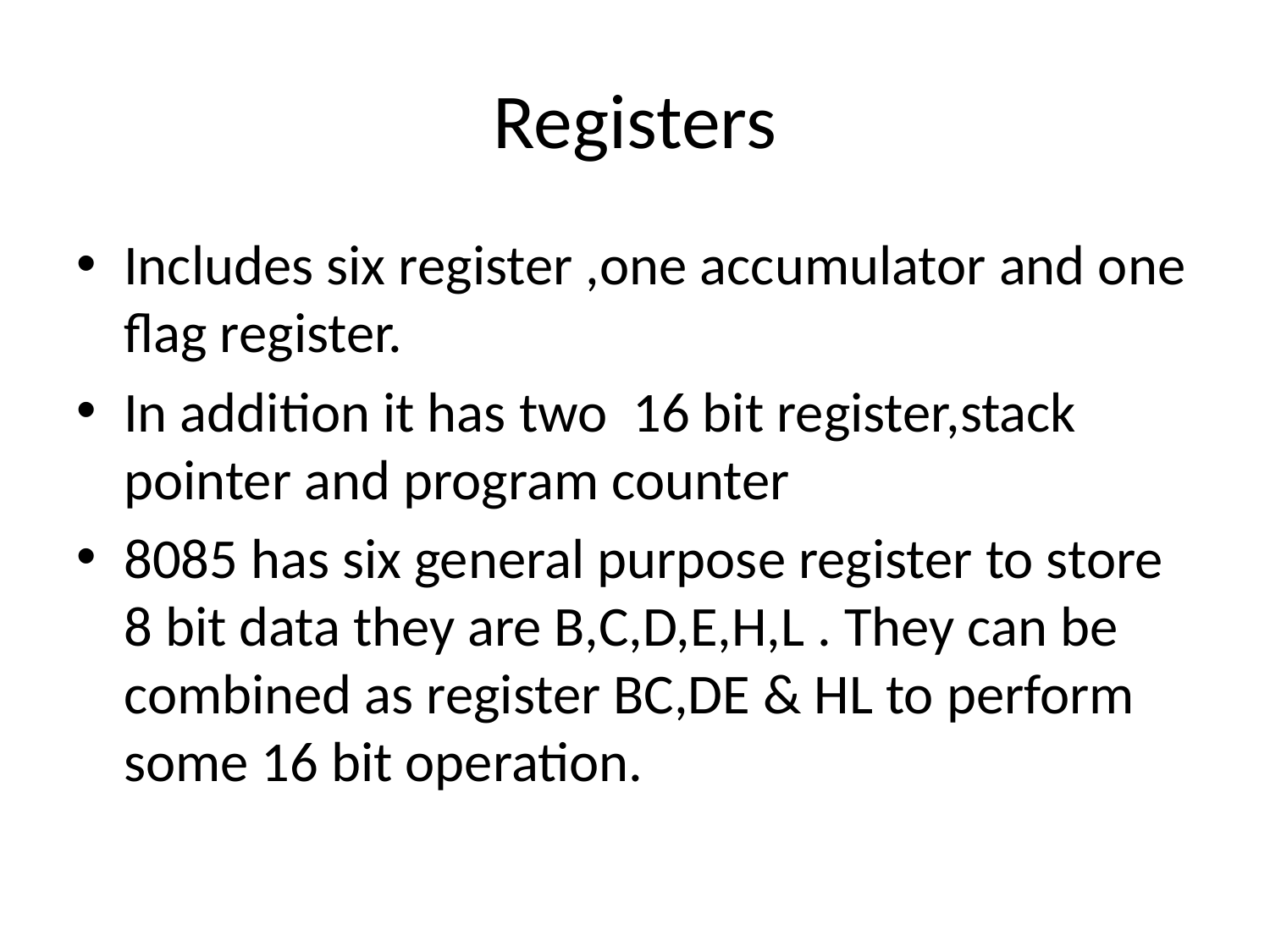

# Registers
Includes six register ,one accumulator and one flag register.
In addition it has two  16 bit register,stack pointer and program counter
8085 has six general purpose register to store 8 bit data they are B,C,D,E,H,L . They can be combined as register BC,DE & HL to perform some 16 bit operation.